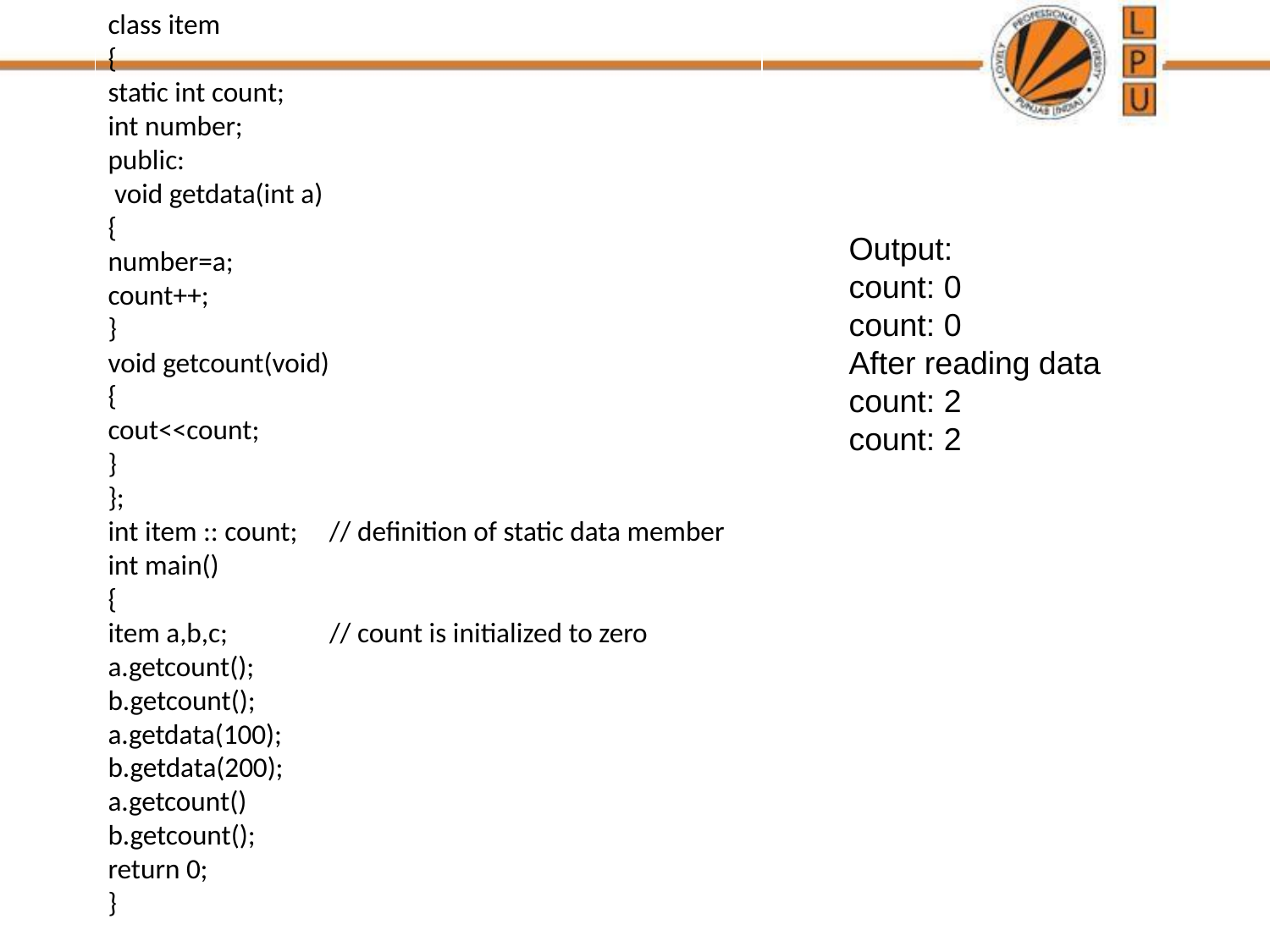

class item
{
static int count;
int number;
public:
 void getdata(int a)
{
number=a;
count++;
}
void getcount(void)
{
cout<<count;
}
};
int item :: count;     // definition of static data member
int main()
{
item a,b,c;                // count is initialized to zero
a.getcount();
b.getcount();
a.getdata(100);
b.getdata(200);
a.getcount()
b.getcount();
return 0;
}

Output:
count: 0
count: 0
After reading data
count: 2
count: 2